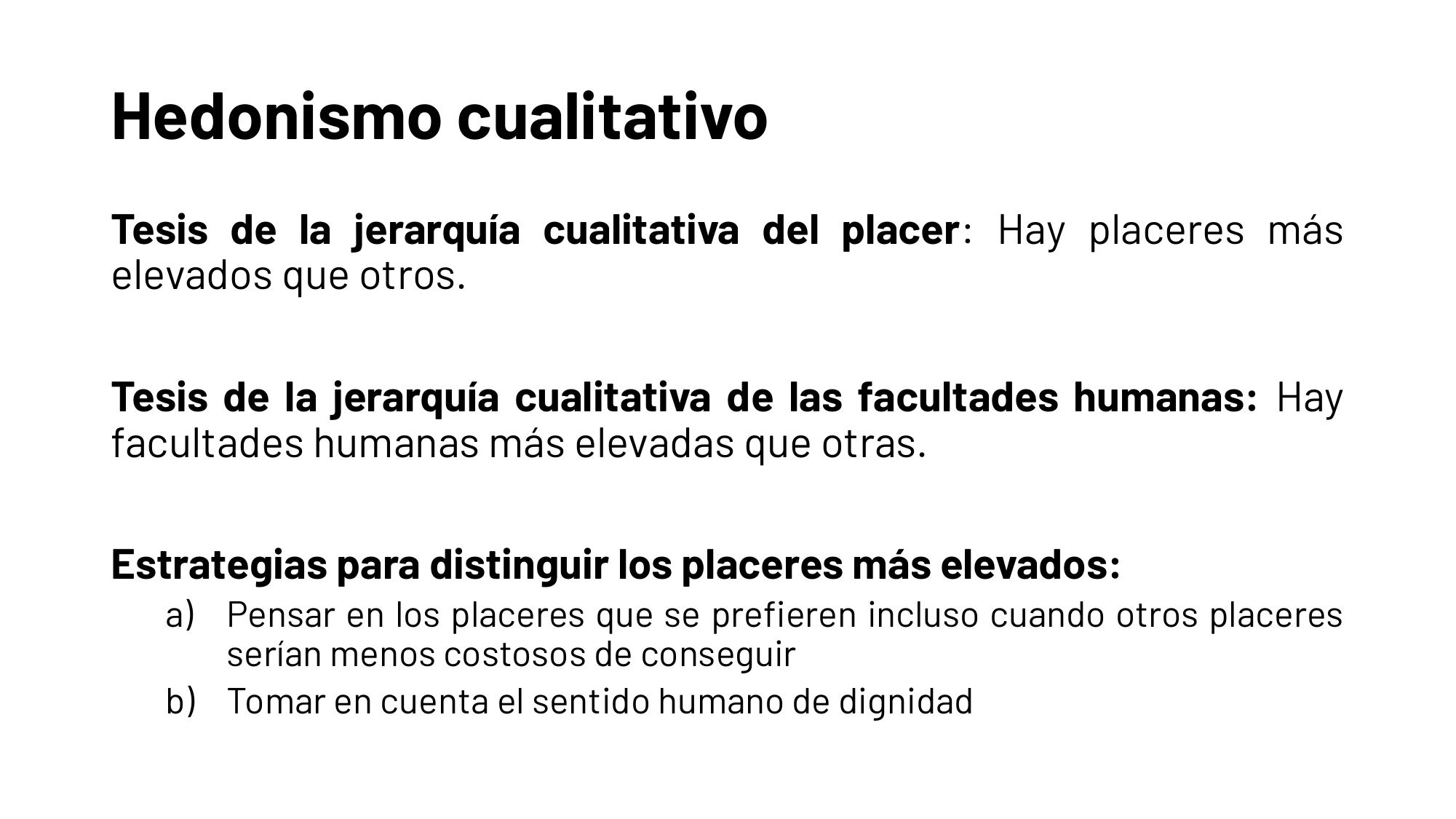

# Hedonismo cualitativo
Tesis de la jerarquía cualitativa del placer: Hay placeres más elevados que otros.

Tesis de la jerarquía cualitativa de las facultades humanas: Hay facultades humanas más elevadas que otras.

Estrategias para distinguir los placeres más elevados:
Pensar en los placeres que se prefieren incluso cuando otros placeres serían menos costosos de conseguir
Tomar en cuenta el sentido humano de dignidad